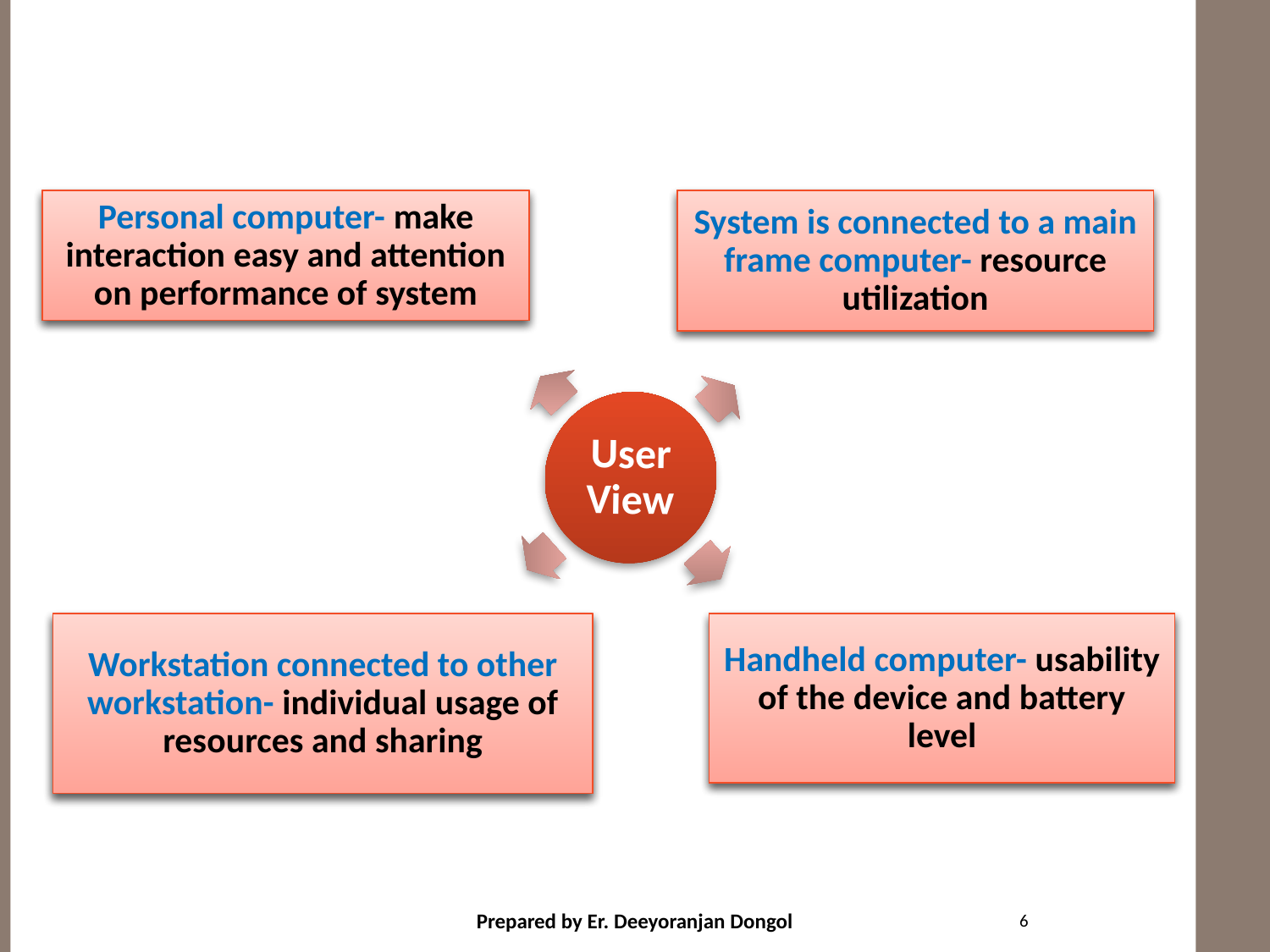

Personal computer- make interaction easy and attention on performance of system

System is connected to a main frame computer- resource utilization

User View

Workstation connected to other workstation- individual usage of resources and sharing

Handheld computer- usability of the device and battery level
6
Prepared by Er. Deeyoranjan Dongol